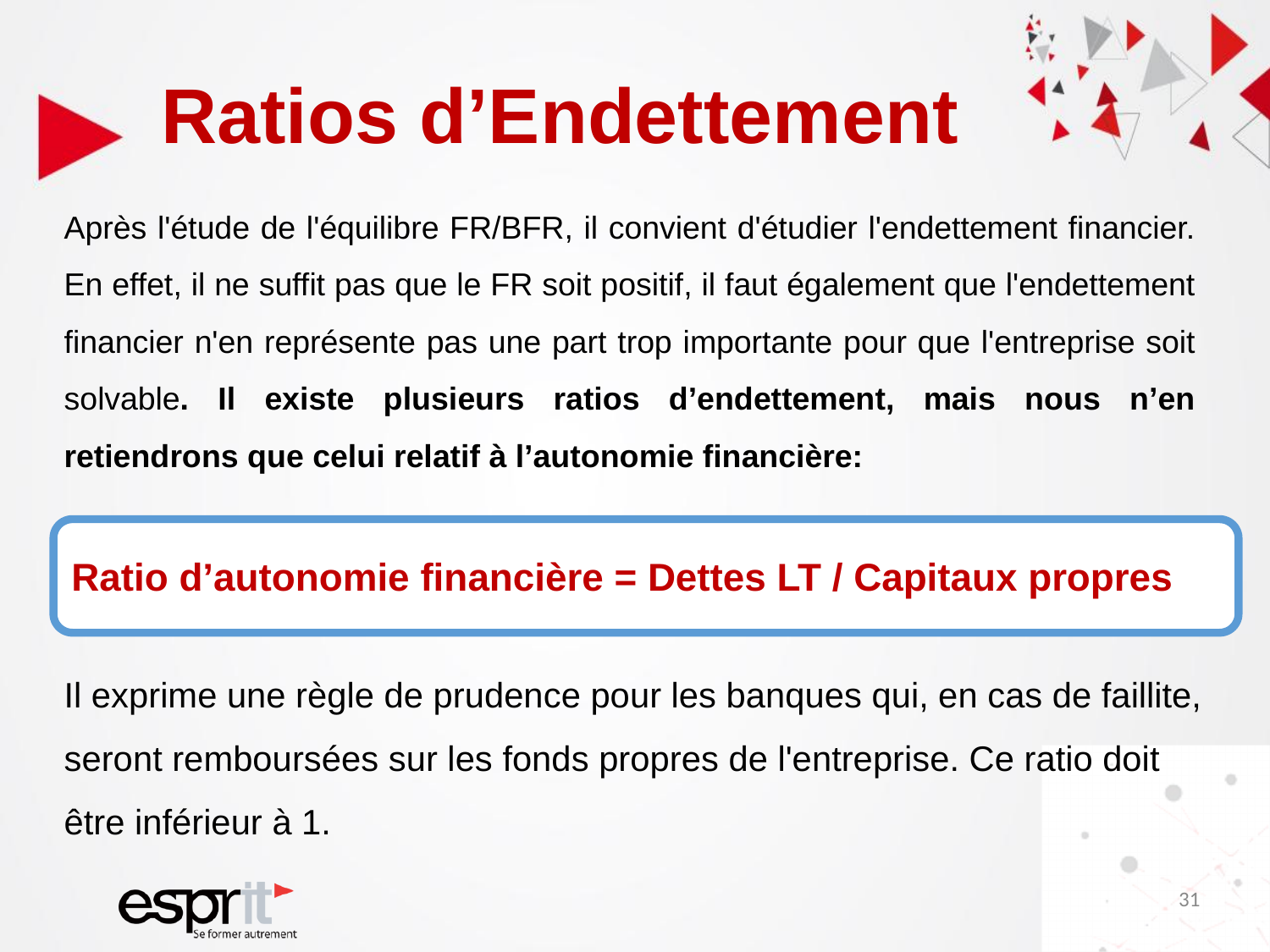

# Ratios d’Endettement
Après l'étude de l'équilibre FR/BFR, il convient d'étudier l'endettement financier. En effet, il ne suffit pas que le FR soit positif, il faut également que l'endettement financier n'en représente pas une part trop importante pour que l'entreprise soit solvable. Il existe plusieurs ratios d’endettement, mais nous n’en retiendrons que celui relatif à l’autonomie financière:
Ratio d’autonomie financière = Dettes LT / Capitaux propres
Il exprime une règle de prudence pour les banques qui, en cas de faillite, seront remboursées sur les fonds propres de l'entreprise. Ce ratio doit être inférieur à 1.
31